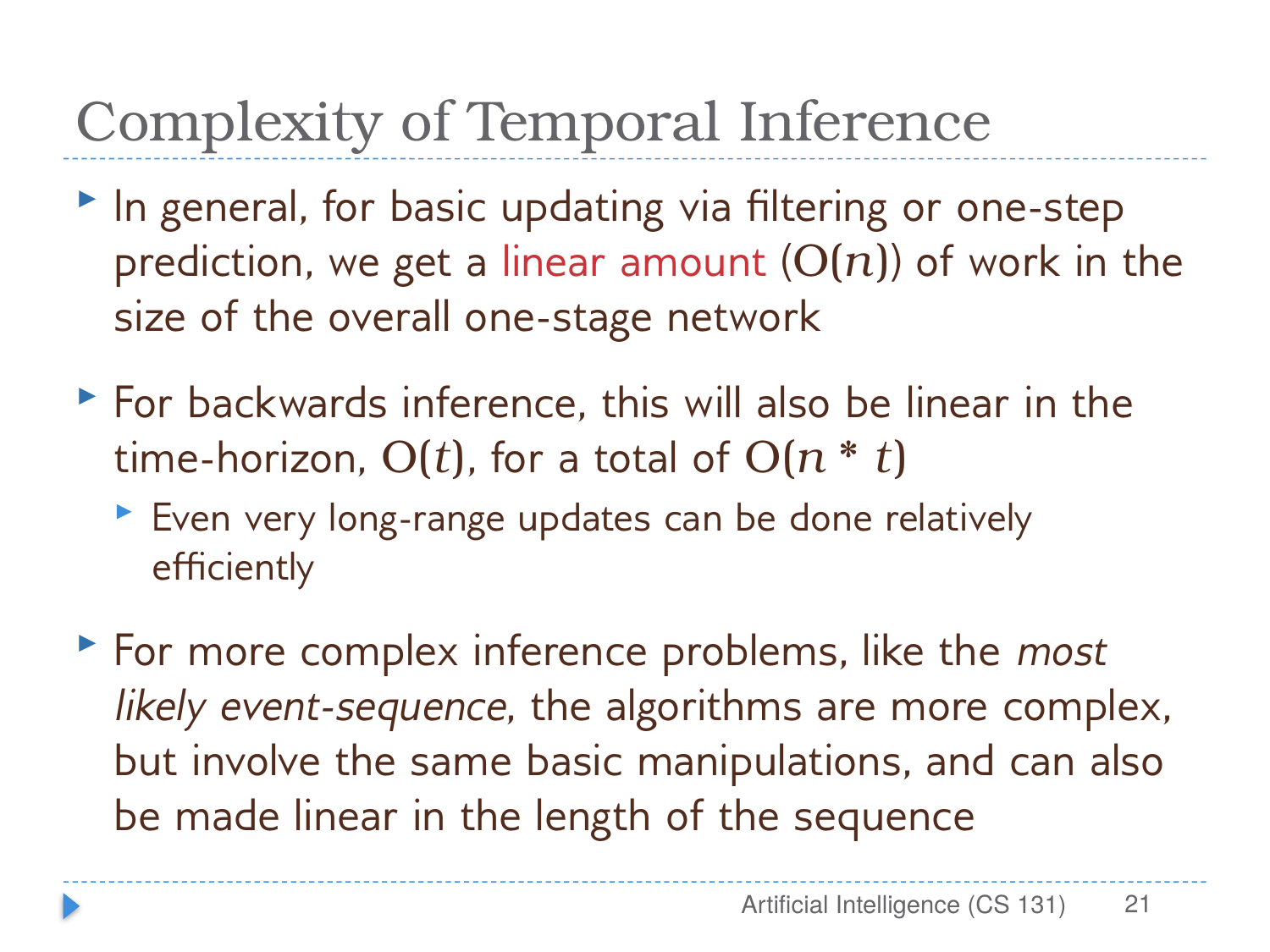

# Complexity of Temporal Inference
In general, for basic updating via filtering or one-step prediction, we get a linear amount (O(n)) of work in the size of the overall one-stage network
For backwards inference, this will also be linear in the time-horizon, O(t), for a total of O(n * t)
Even very long-range updates can be done relatively efficiently
For more complex inference problems, like the most likely event-sequence, the algorithms are more complex, but involve the same basic manipulations, and can also be made linear in the length of the sequence
21
Artificial Intelligence (CS 131)